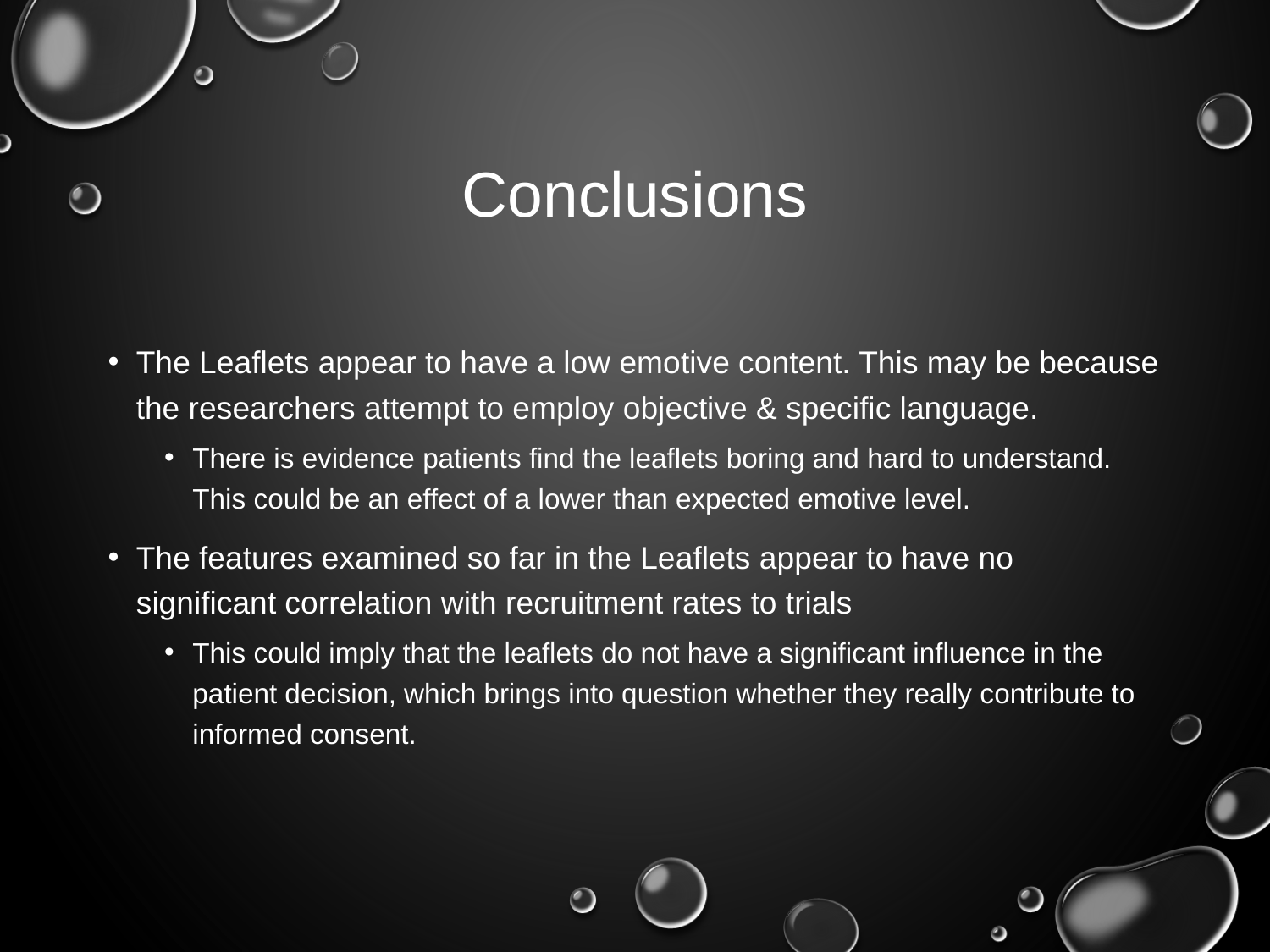

# Conclusions
The Leaflets appear to have a low emotive content. This may be because the researchers attempt to employ objective & specific language.
There is evidence patients find the leaflets boring and hard to understand. This could be an effect of a lower than expected emotive level.
The features examined so far in the Leaflets appear to have no significant correlation with recruitment rates to trials
This could imply that the leaflets do not have a significant influence in the patient decision, which brings into question whether they really contribute to  informed consent.